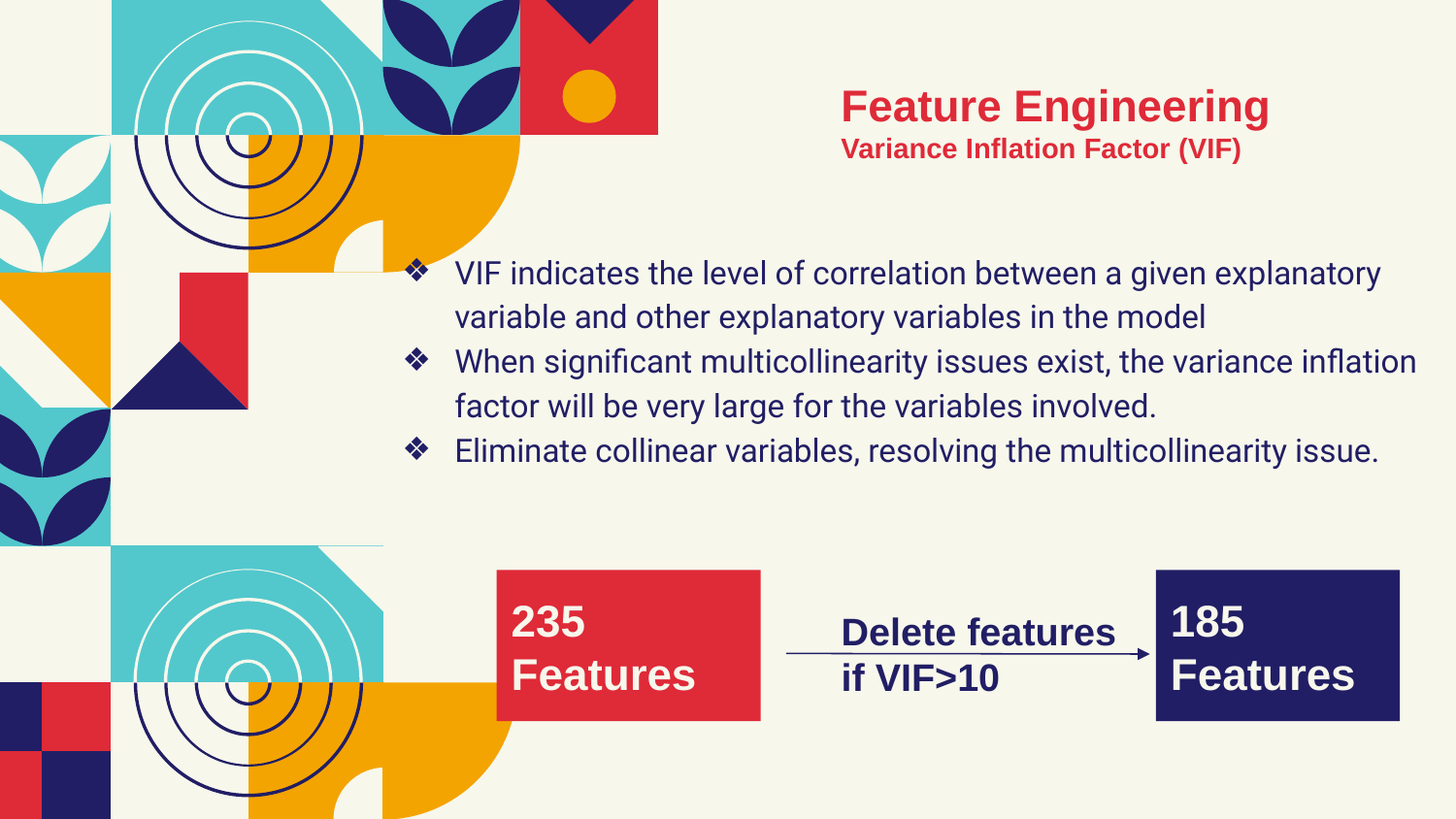

Feature Engineering
Variance Inflation Factor (VIF)

VIF indicates the level of correlation between a given explanatory variable and other explanatory variables in the model
When significant multicollinearity issues exist, the variance inflation factor will be very large for the variables involved.
Eliminate collinear variables, resolving the multicollinearity issue.

235 Features
185 Features
Delete features if VIF>10